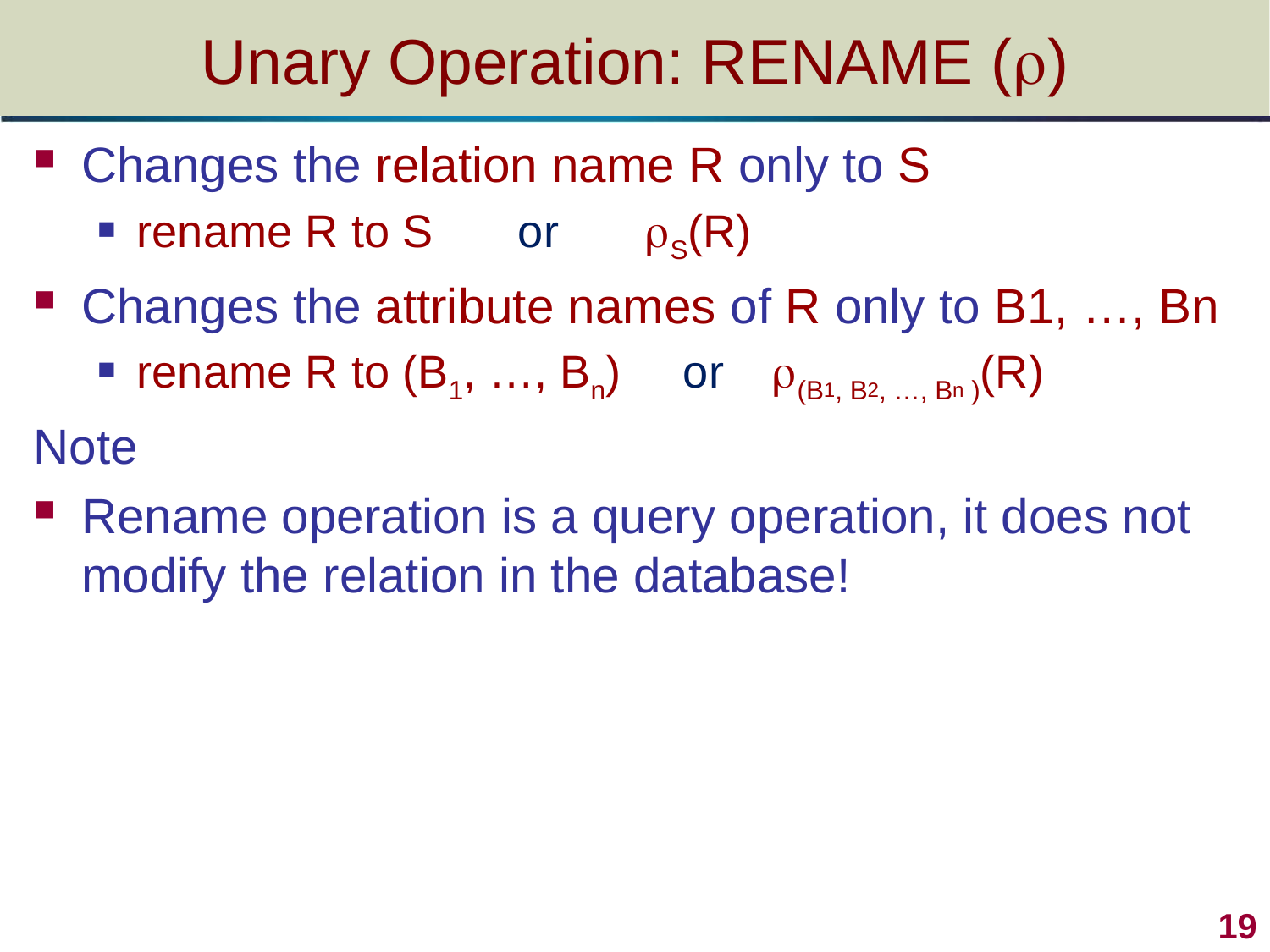

# Unary Operation: RENAME (ρ)
Changes the relation name R only to S
rename R to S 	or 	ρS(R)
Changes the attribute names of R only to B1, …, Bn
rename R to (B1, …, Bn) 	   or 	ρ(B1, B2, …, Bn )(R)
Note
Rename operation is a query operation, it does not modify the relation in the database!
19